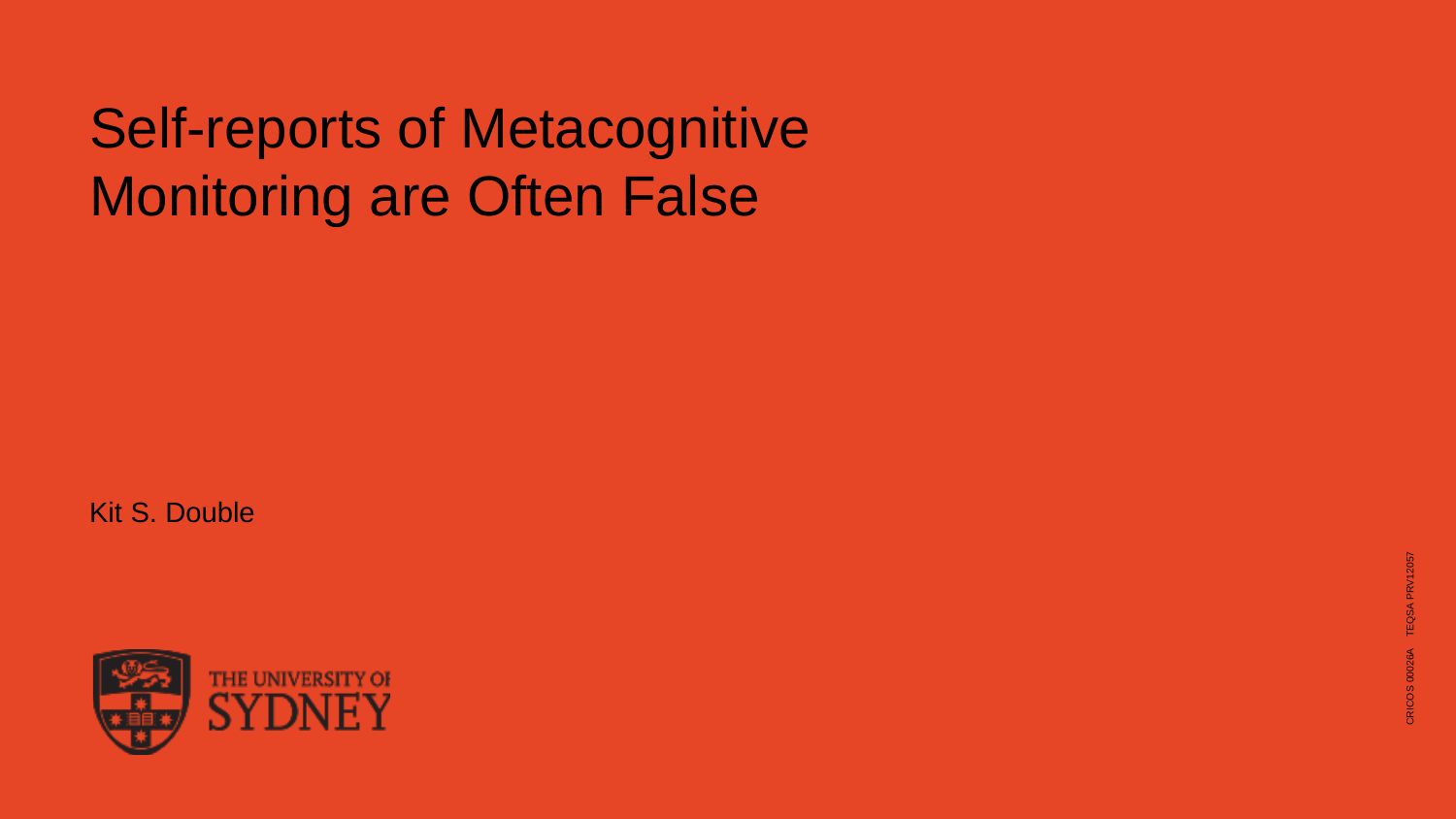

Self-reports of Metacognitive Monitoring are Often False
Kit S. Double